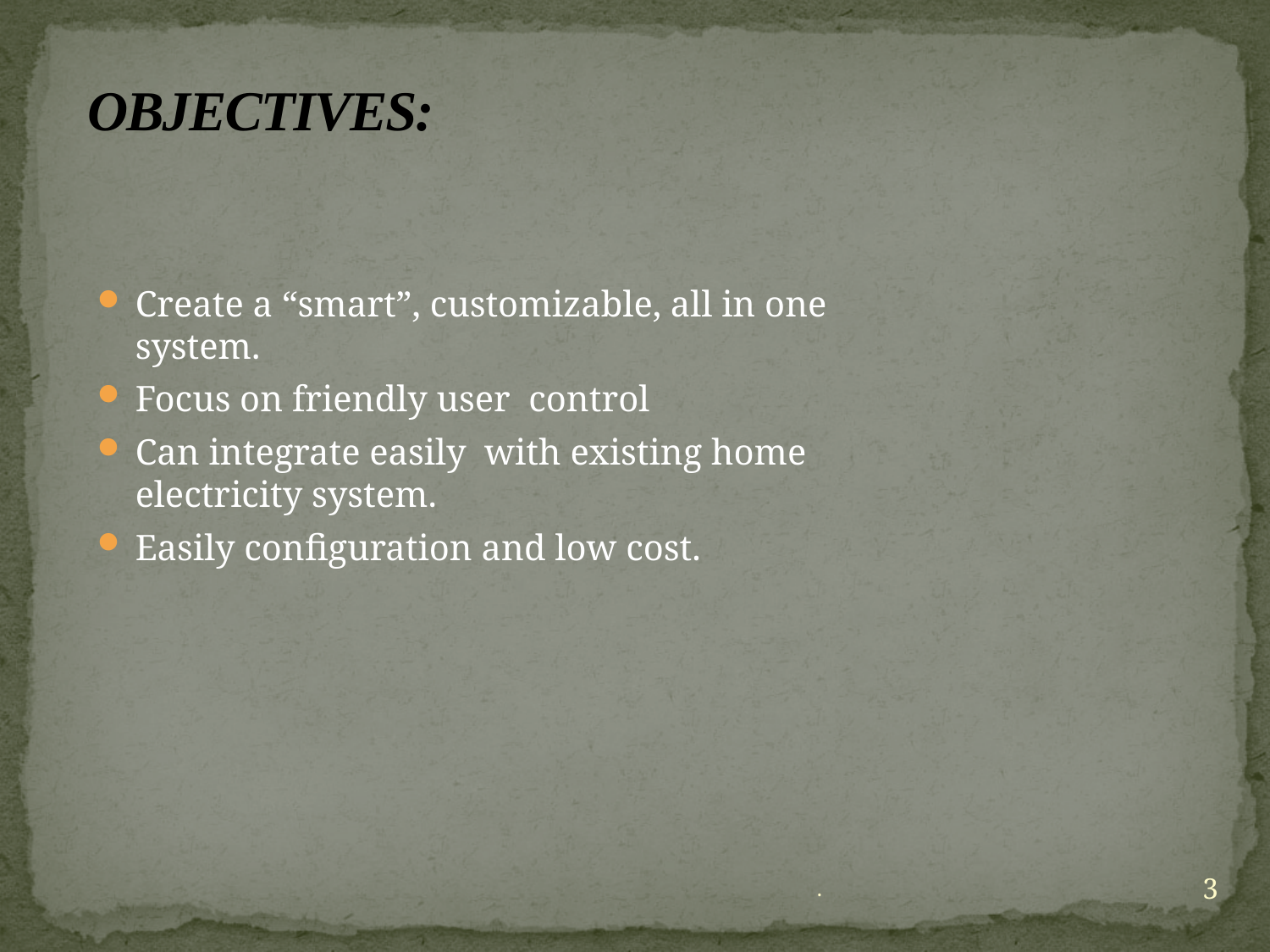

# OBJECTIVES:

Create a “smart”, customizable, all in one system.
Focus on friendly user  control
Can integrate easily  with existing home electricity system.
Easily configuration and low cost.
3
.